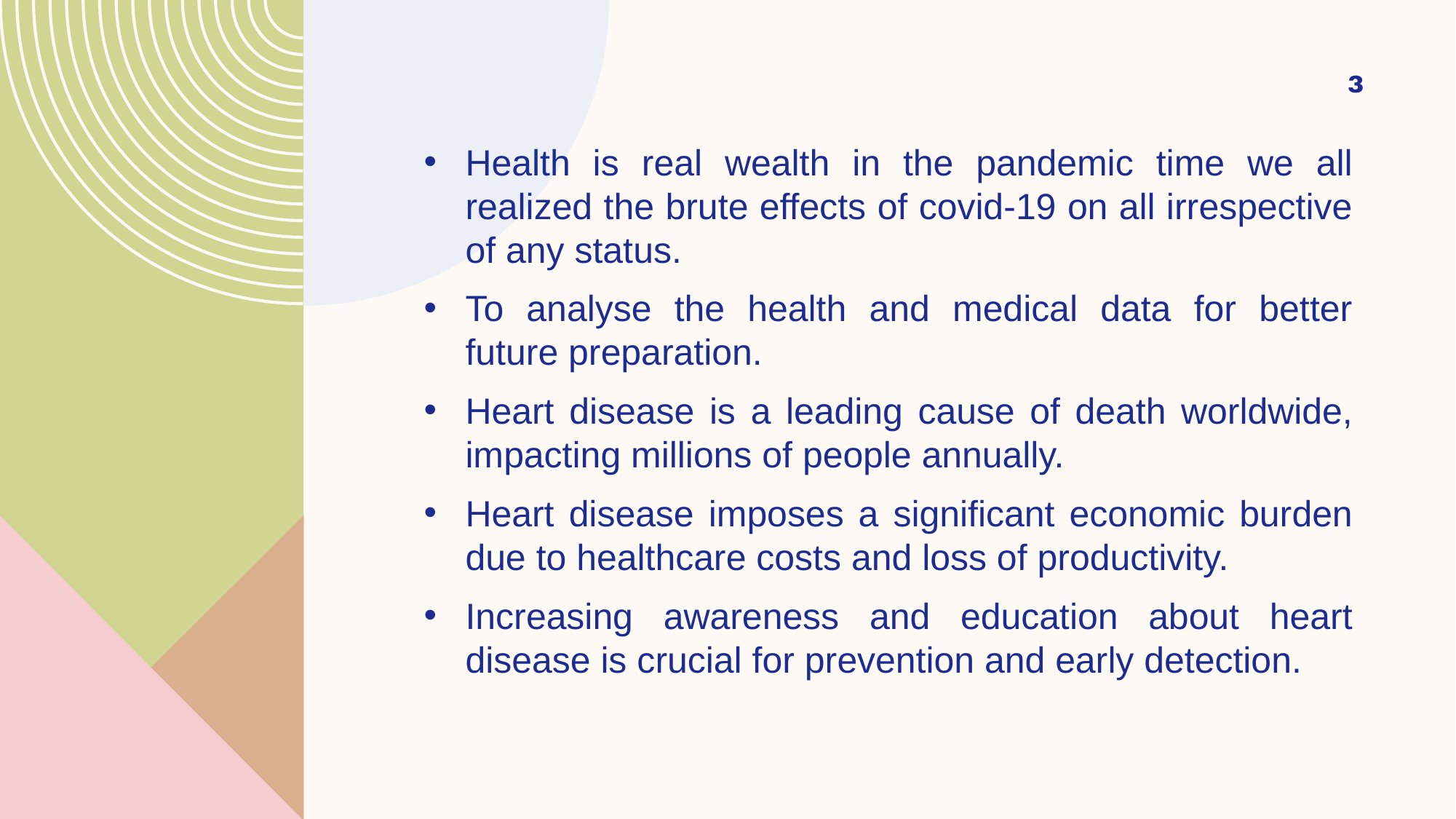

3
Health is real wealth in the pandemic time we all realized the brute effects of covid-19 on all irrespective of any status.
To analyse the health and medical data for better future preparation.
Heart disease is a leading cause of death worldwide, impacting millions of people annually.
Heart disease imposes a significant economic burden due to healthcare costs and loss of productivity.
Increasing awareness and education about heart disease is crucial for prevention and early detection.